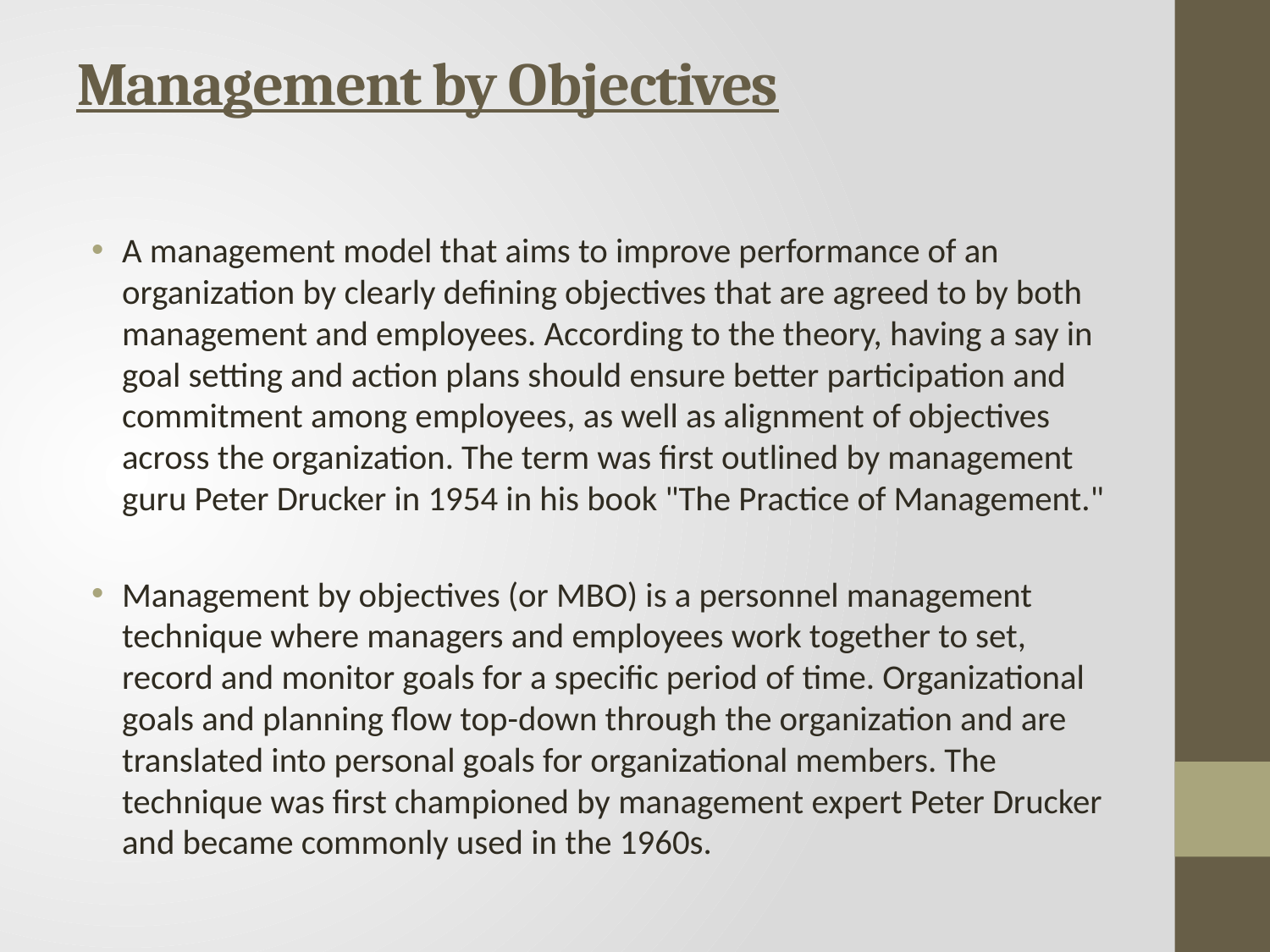

# Management by Objectives
A management model that aims to improve performance of an organization by clearly defining objectives that are agreed to by both management and employees. According to the theory, having a say in goal setting and action plans should ensure better participation and commitment among employees, as well as alignment of objectives across the organization. The term was first outlined by management guru Peter Drucker in 1954 in his book "The Practice of Management."

Management by objectives (or MBO) is a personnel management technique where managers and employees work together to set, record and monitor goals for a specific period of time. Organizational goals and planning flow top-down through the organization and are translated into personal goals for organizational members. The technique was first championed by management expert Peter Drucker and became commonly used in the 1960s.